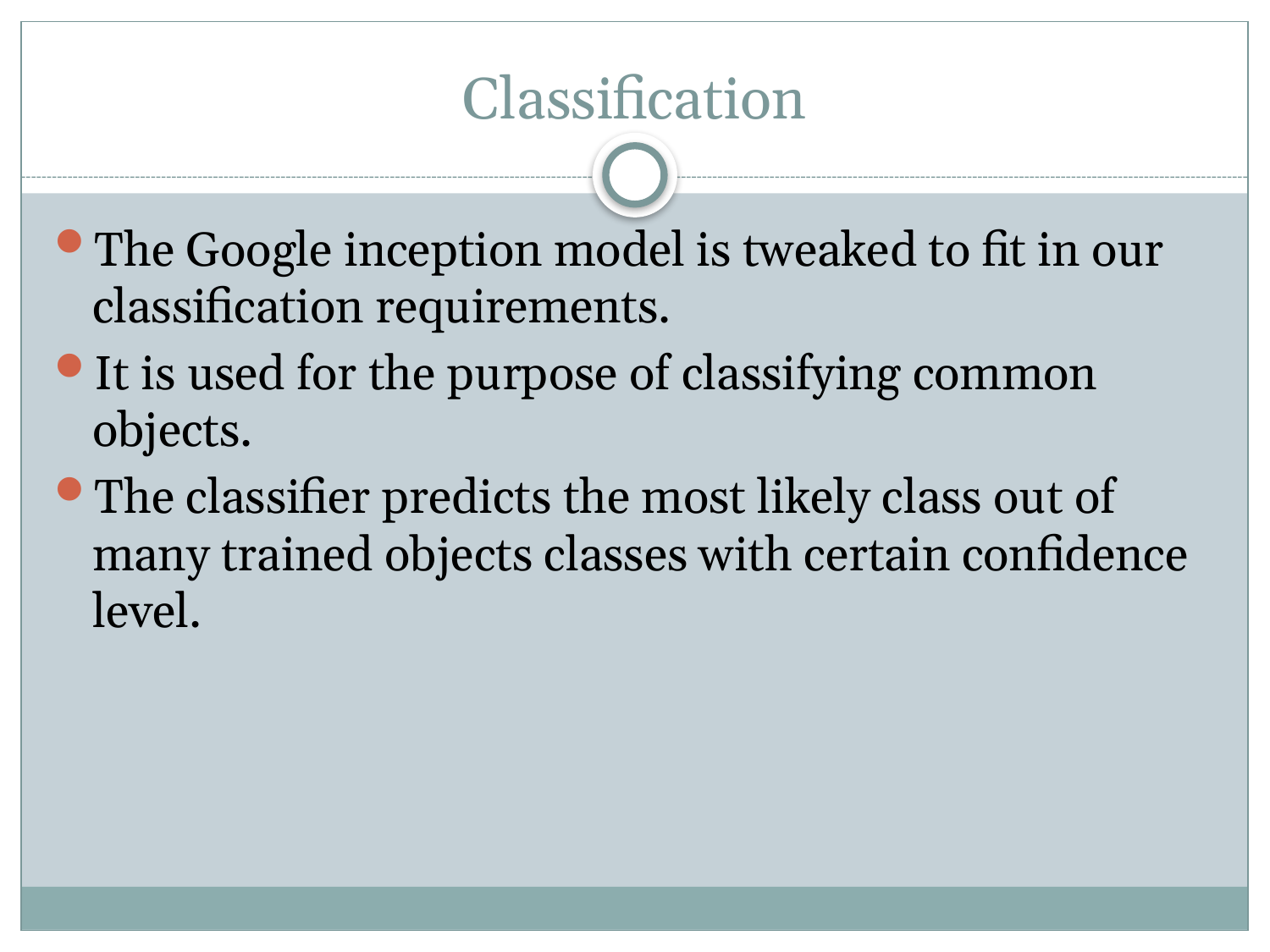

# Classification
The Google inception model is tweaked to fit in our classification requirements.
It is used for the purpose of classifying common objects.
The classifier predicts the most likely class out of many trained objects classes with certain confidence level.